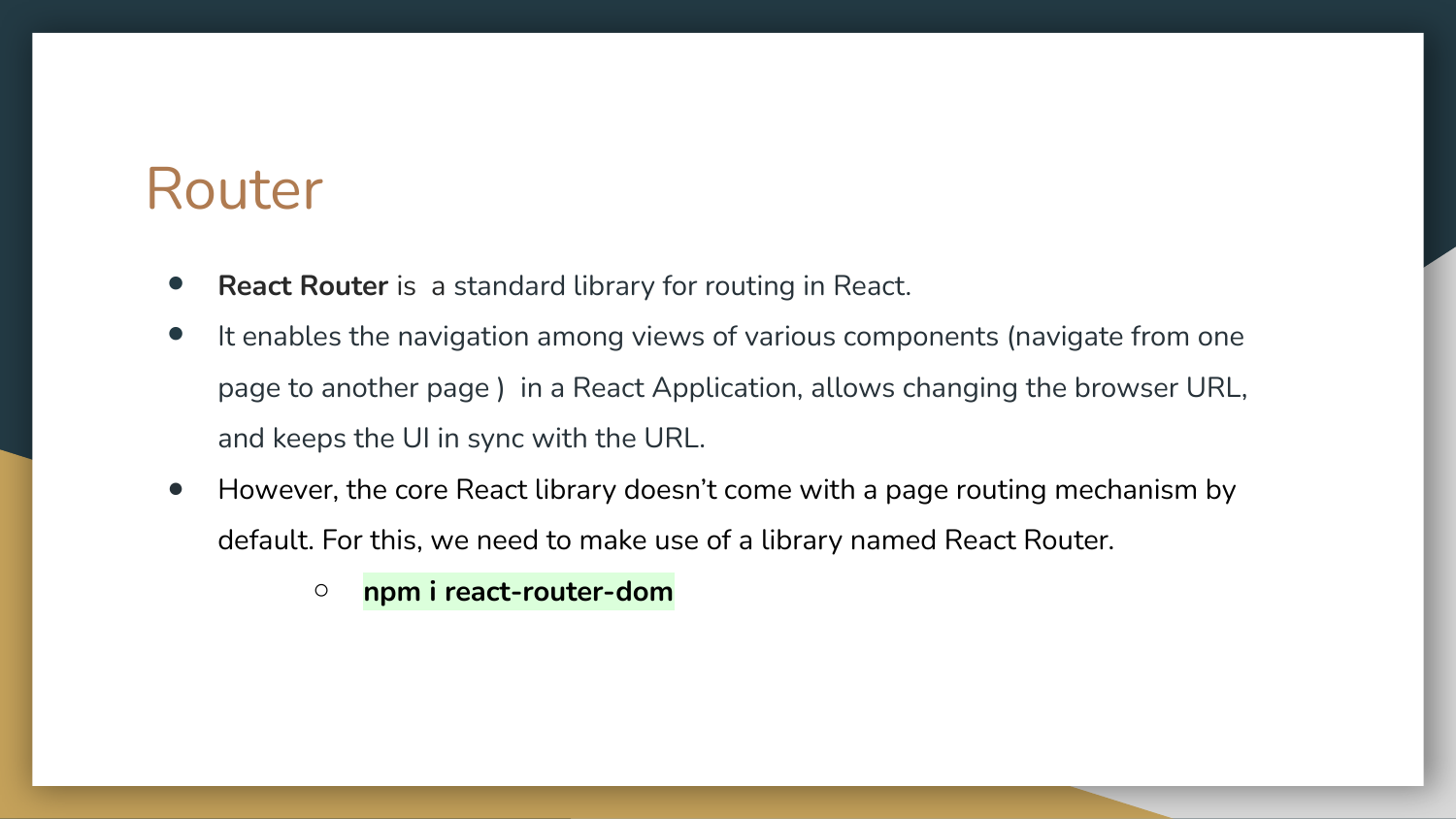

# Router
React Router is  a standard library for routing in React.
It enables the navigation among views of various components (navigate from one page to another page )  in a React Application, allows changing the browser URL, and keeps the UI in sync with the URL.
However, the core React library doesn’t come with a page routing mechanism by default. For this, we need to make use of a library named React Router.
npm i react-router-dom